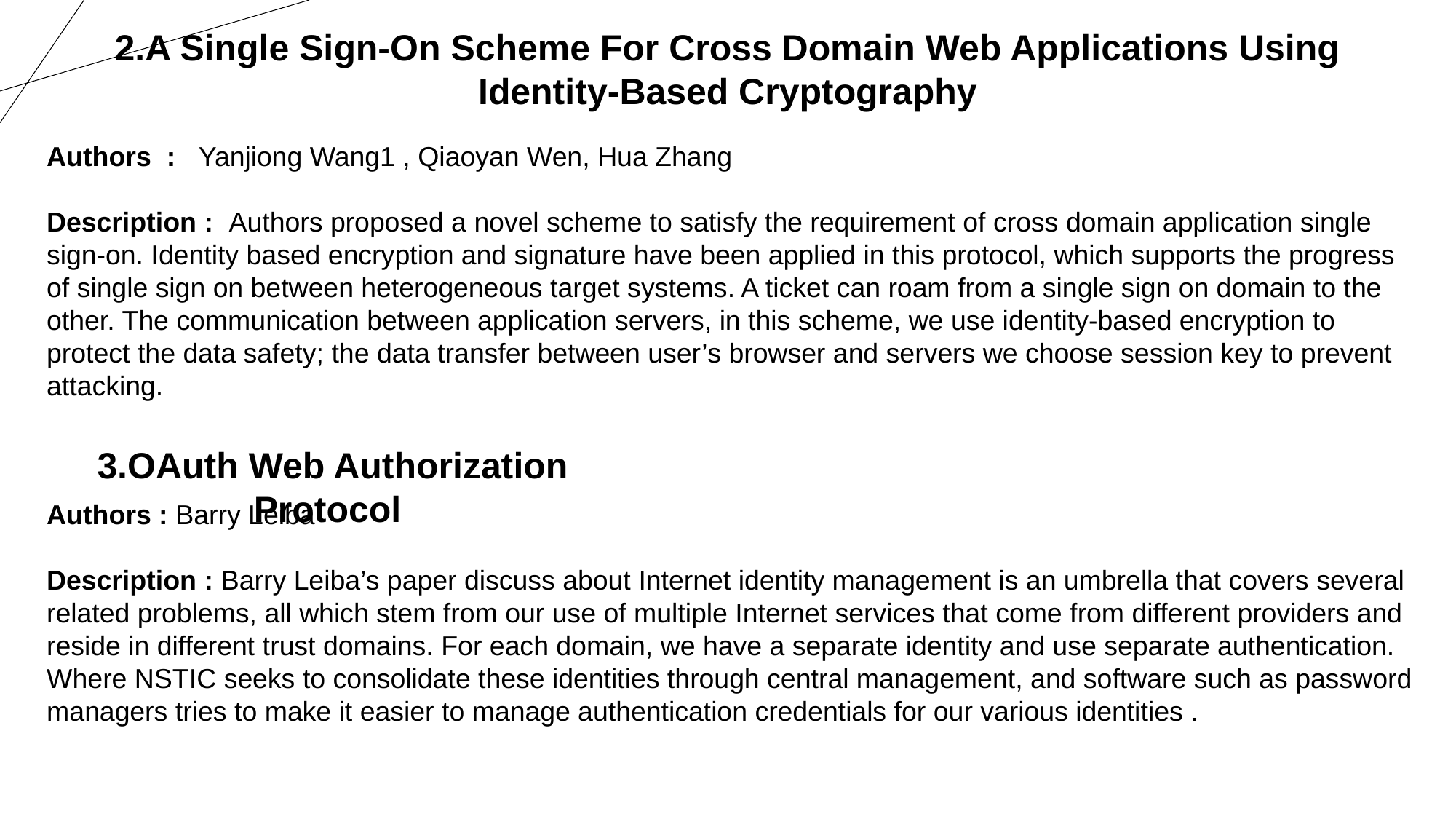

2.A Single Sign-On Scheme For Cross Domain Web Applications Using Identity-Based Cryptography
Authors  :   Yanjiong Wang1 , Qiaoyan Wen, Hua Zhang

Description :  Authors proposed a novel scheme to satisfy the requirement of cross domain application single sign-on. Identity based encryption and signature have been applied in this protocol, which supports the progress of single sign on between heterogeneous target systems. A ticket can roam from a single sign on domain to the other. The communication between application servers, in this scheme, we use identity-based encryption to protect the data safety; the data transfer between user’s browser and servers we choose session key to prevent attacking.
3.OAuth Web Authorization Protocol
Authors : Barry Leiba

Description : Barry Leiba’s paper discuss about Internet identity management is an umbrella that covers several related problems, all which stem from our use of multiple Internet services that come from different providers and reside in different trust domains. For each domain, we have a separate identity and use separate authentication. Where NSTIC seeks to consolidate these identities through central management, and software such as password managers tries to make it easier to manage authentication credentials for our various identities .